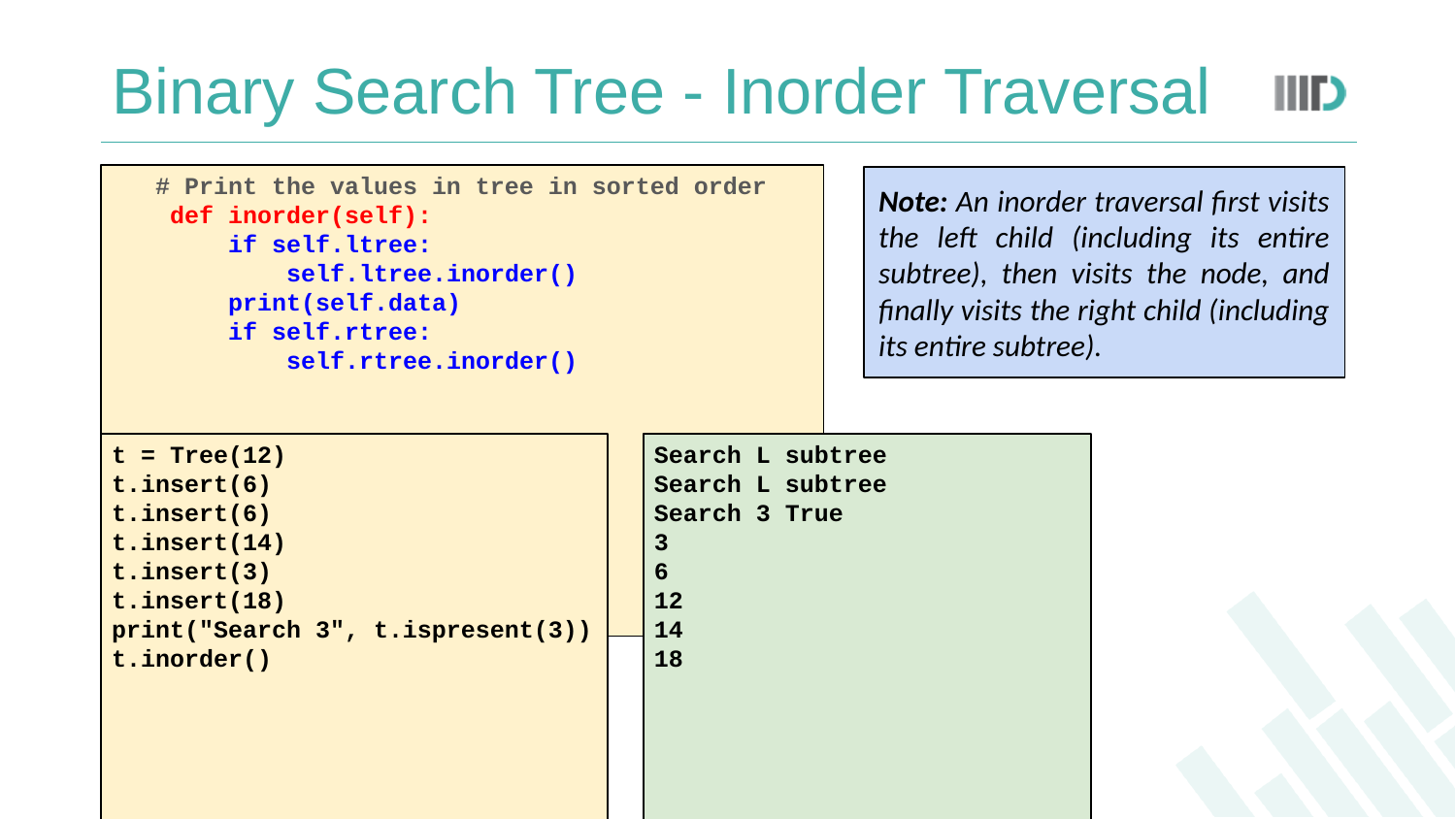

# Binary Search Tree - Inorder Traversal
   # Print the values in tree in sorted order
    def inorder(self):
        if self.ltree:
            self.ltree.inorder()
        print(self.data)
        if self.rtree:
            self.rtree.inorder()
Note: An inorder traversal first visits the left child (including its entire subtree), then visits the node, and finally visits the right child (including its entire subtree).
t = Tree(12)
t.insert(6)
t.insert(6)
t.insert(14)
t.insert(3)
t.insert(18)
print("Search 3", t.ispresent(3))
t.inorder()
Search L subtree
Search L subtree
Search 3 True
3
6
12
14
18